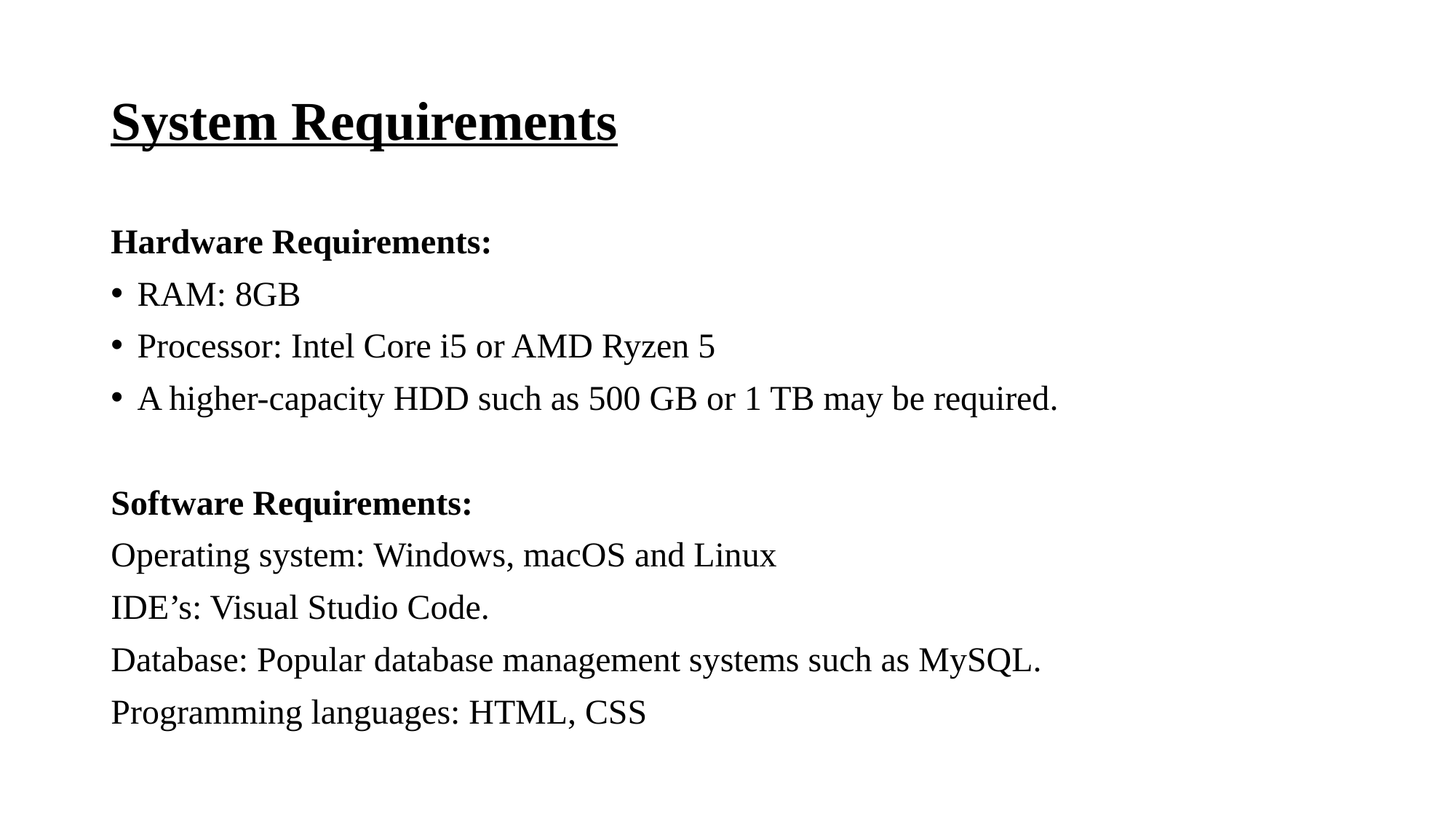

# System Requirements
Hardware Requirements:
RAM: 8GB
Processor: Intel Core i5 or AMD Ryzen 5
A higher-capacity HDD such as 500 GB or 1 TB may be required.

Software Requirements:
Operating system: Windows, macOS and Linux
IDE’s: Visual Studio Code.
Database: Popular database management systems such as MySQL.
Programming languages: HTML, CSS